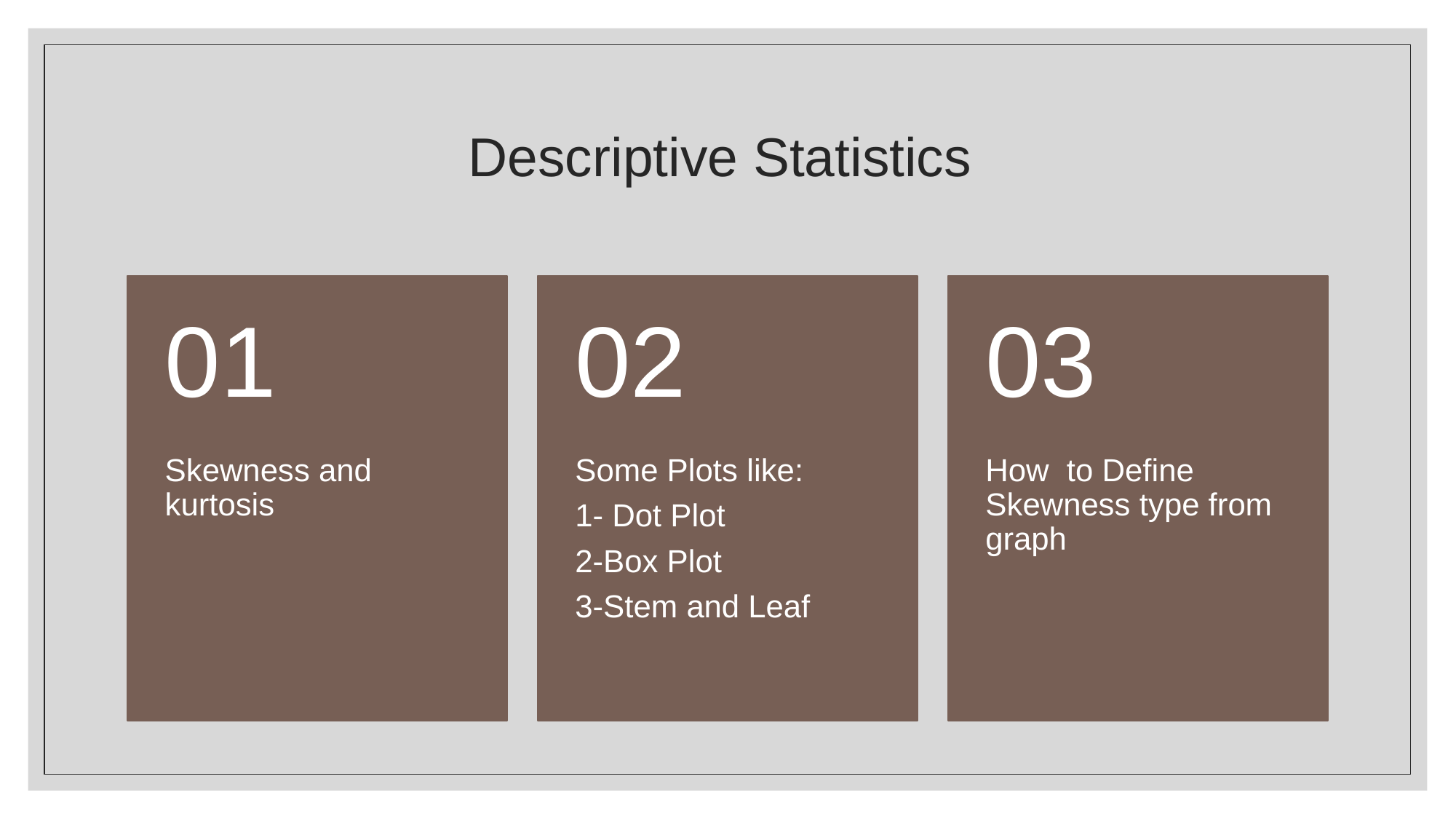

# Descriptive Statistics
Skewness and kurtosis
01
Some Plots like:
1- Dot Plot
2-Box Plot
3-Stem and Leaf

02
How  to Define Skewness type from graph
03